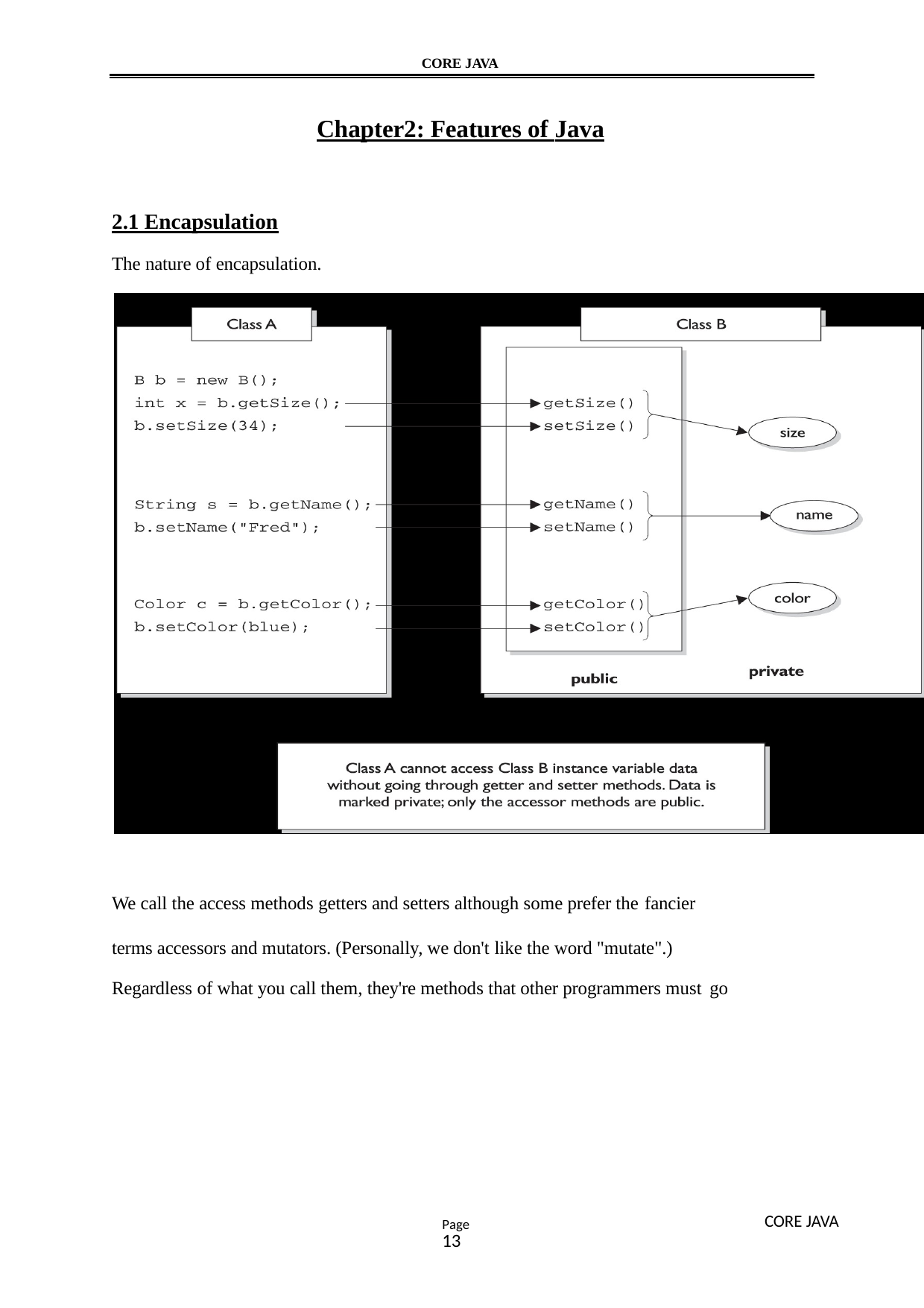

CORE JAVA

Chapter2: Features of Java
2.1 Encapsulation
The nature of encapsulation.

We call the access methods getters and setters although some prefer the fancier
terms accessors and mutators. (Personally, we don't like the word "mutate".)  Regardless of what you call them, they're methods that other programmers must go
CORE JAVA
Page13